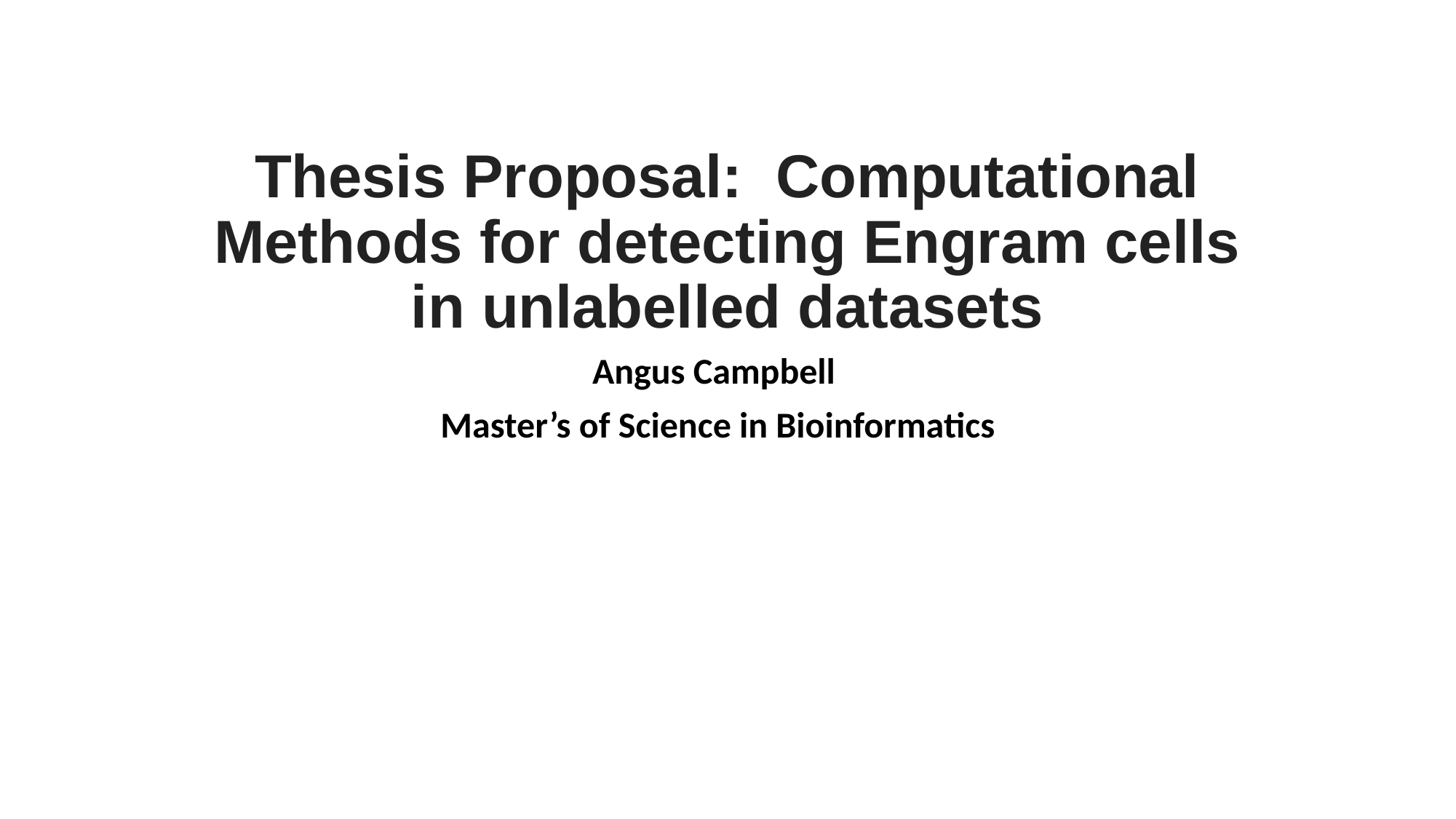

# Thesis Proposal:  Computational Methods for detecting Engram cells in unlabelled datasets
Angus Campbell
 Master’s of Science in Bioinformatics